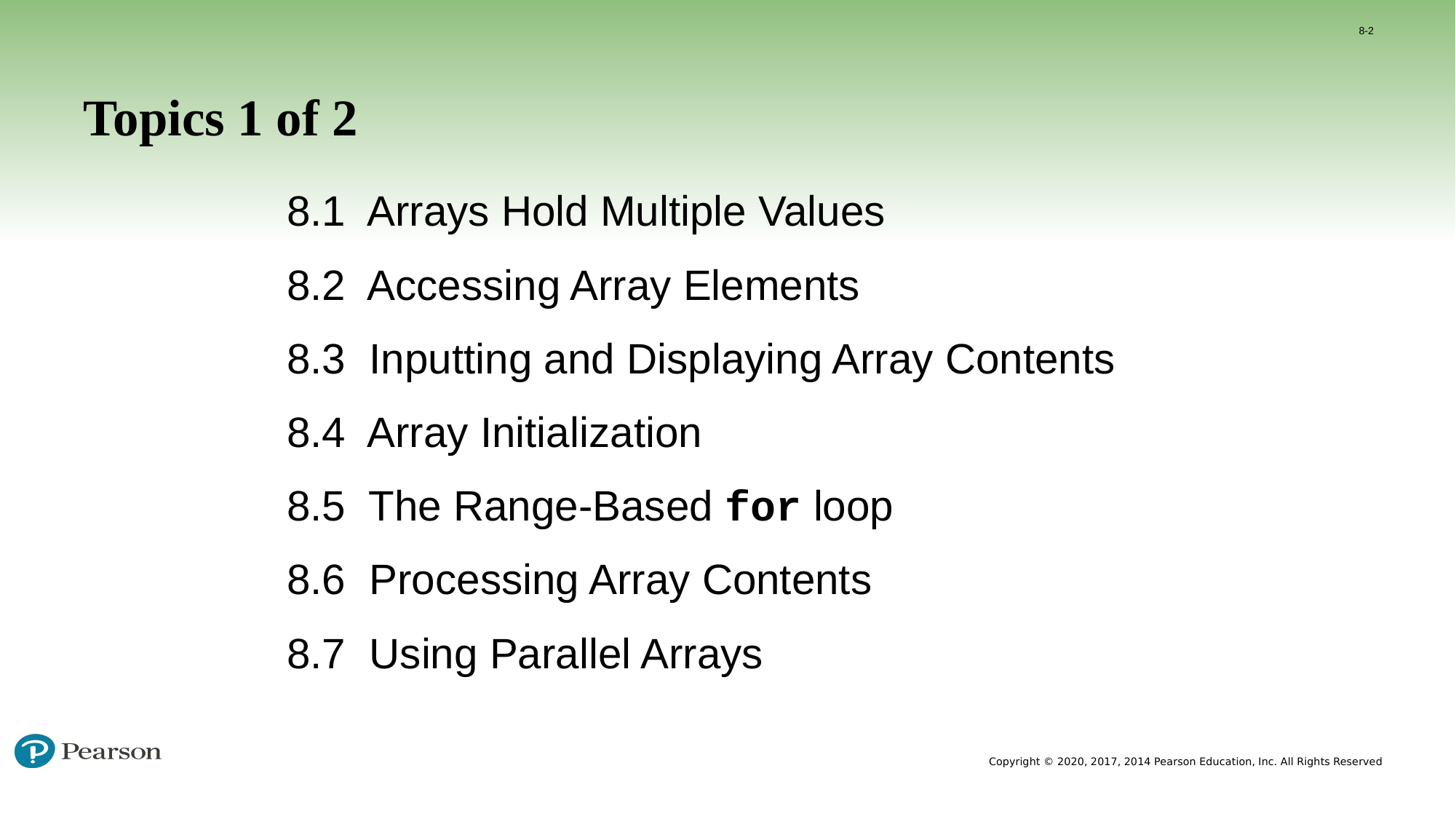

8-2
# Topics 1 of 2
8.1  Arrays Hold Multiple Values
8.2  Accessing Array Elements
8.3  Inputting and Displaying Array Contents
8.4  Array Initialization
8.5  The Range-Based for loop
8.6  Processing Array Contents
8.7  Using Parallel Arrays